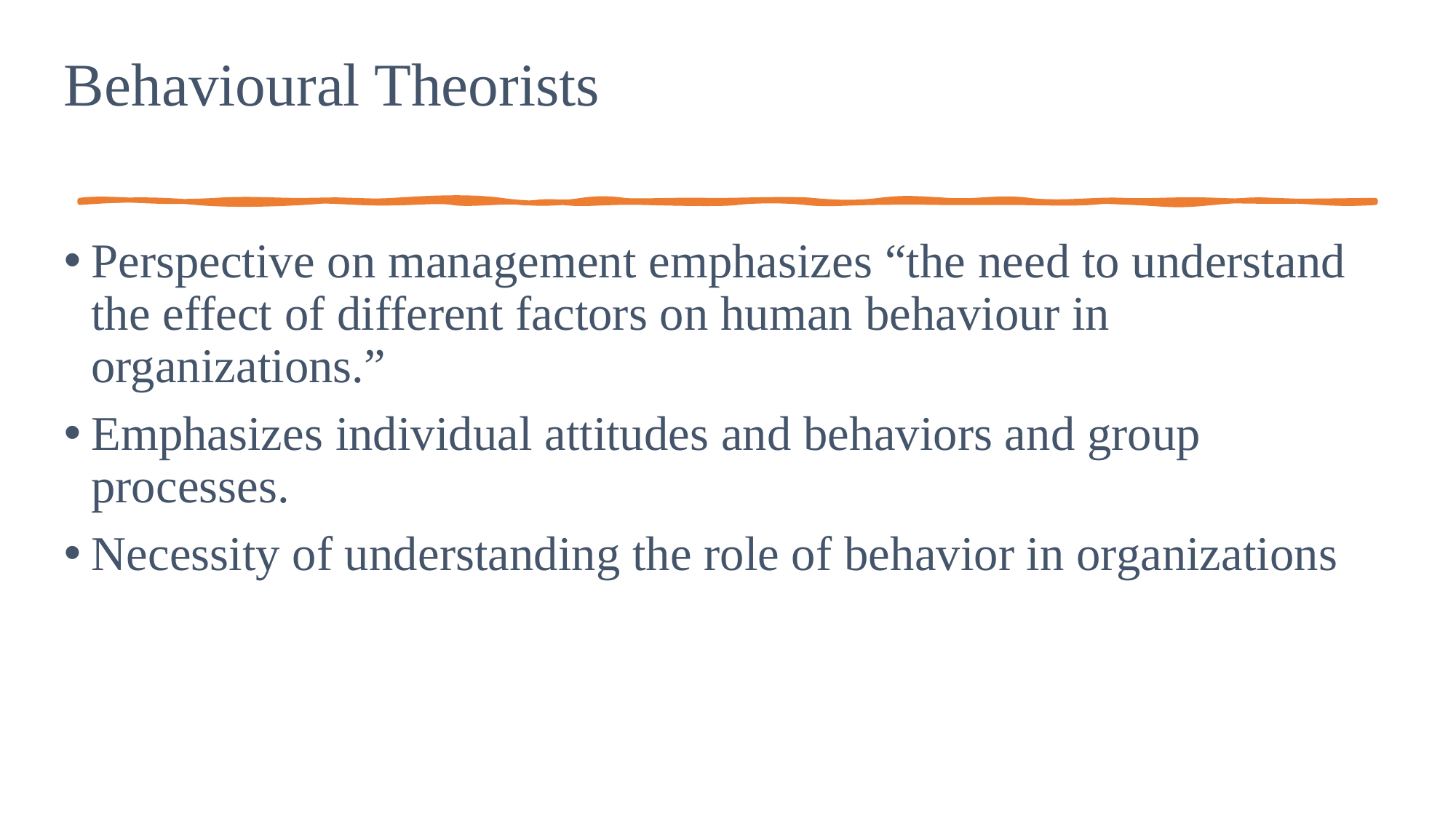

# Behavioural Theorists

Perspective on management emphasizes “the need to understand the effect of different factors on human behaviour in organizations.”
Emphasizes individual attitudes and behaviors and group processes.
Necessity of understanding the role of behavior in organizations